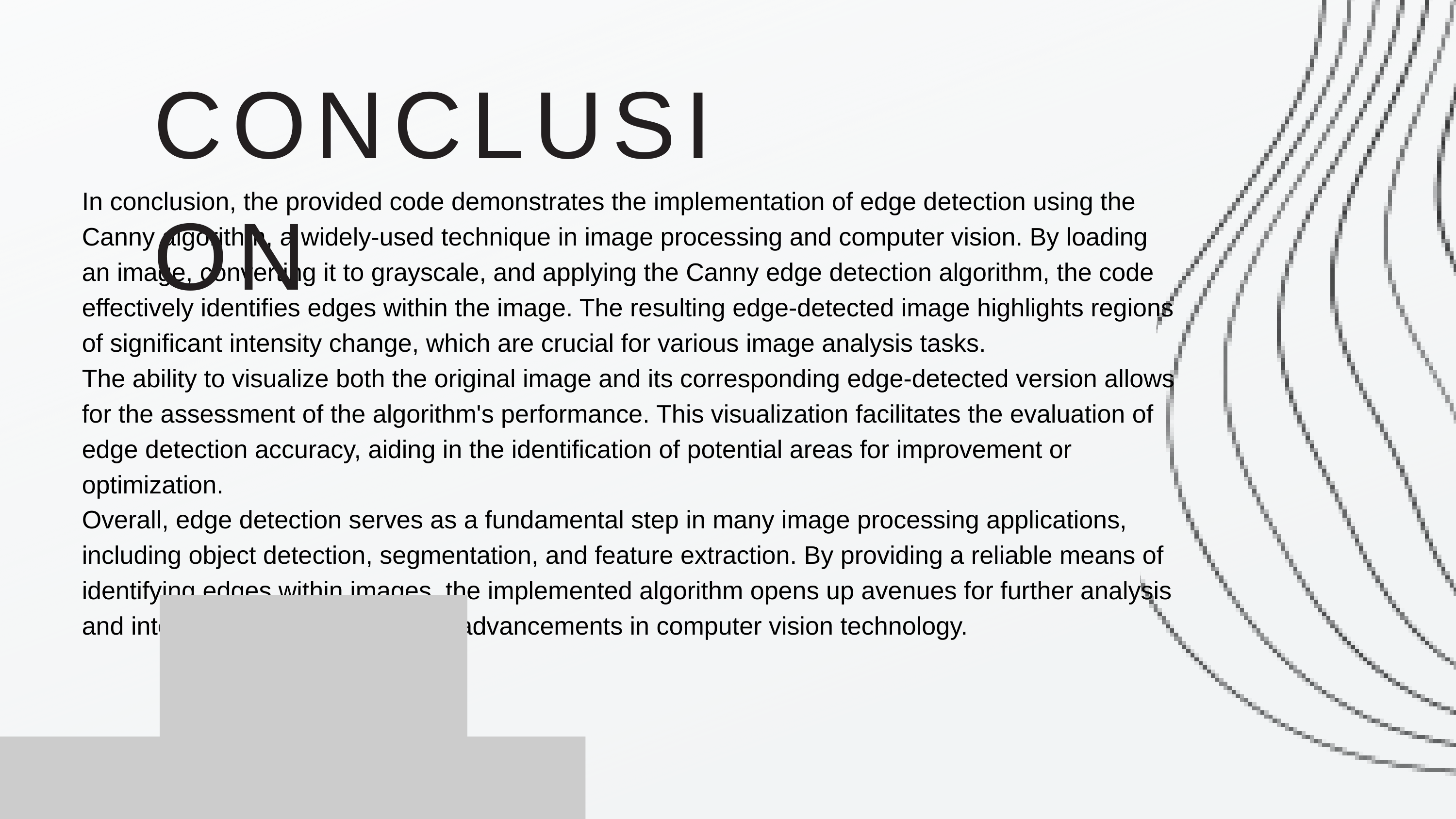

CONCLUSION
In conclusion, the provided code demonstrates the implementation of edge detection using the Canny algorithm, a widely-used technique in image processing and computer vision. By loading an image, converting it to grayscale, and applying the Canny edge detection algorithm, the code effectively identifies edges within the image. The resulting edge-detected image highlights regions of significant intensity change, which are crucial for various image analysis tasks.
The ability to visualize both the original image and its corresponding edge-detected version allows for the assessment of the algorithm's performance. This visualization facilitates the evaluation of edge detection accuracy, aiding in the identification of potential areas for improvement or optimization.
Overall, edge detection serves as a fundamental step in many image processing applications, including object detection, segmentation, and feature extraction. By providing a reliable means of identifying edges within images, the implemented algorithm opens up avenues for further analysis and interpretation, contributing to advancements in computer vision technology.